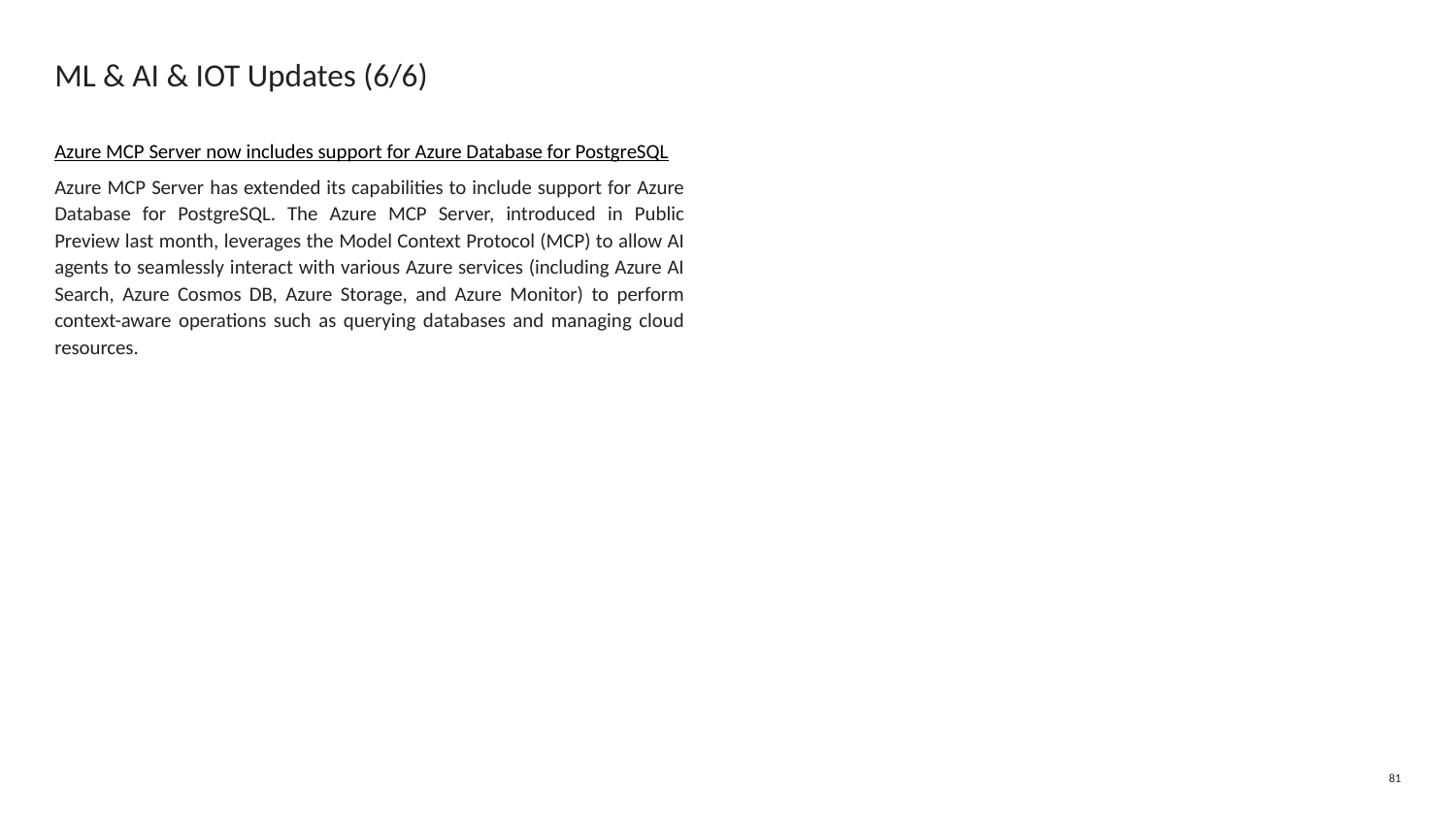

# ML & AI & IOT Updates (6/6)
Azure MCP Server now includes support for Azure Database for PostgreSQL
Azure MCP Server has extended its capabilities to include support for Azure Database for PostgreSQL. The Azure MCP Server, introduced in Public Preview last month, leverages the Model Context Protocol (MCP) to allow AI agents to seamlessly interact with various Azure services (including Azure AI Search, Azure Cosmos DB, Azure Storage, and Azure Monitor) to perform context-aware operations such as querying databases and managing cloud resources.